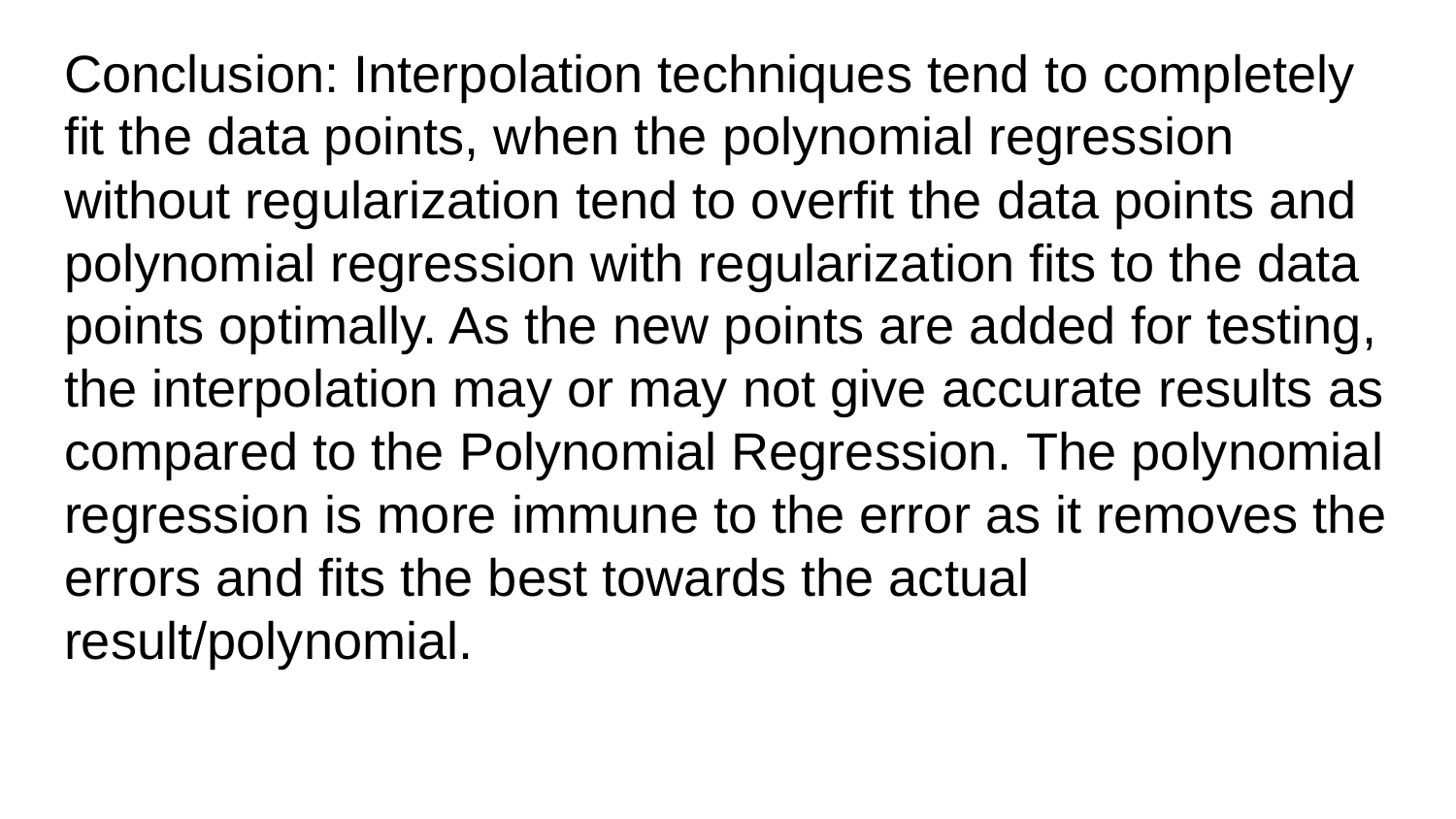

# Conclusion: Interpolation techniques tend to completely fit the data points, when the polynomial regression without regularization tend to overfit the data points and polynomial regression with regularization fits to the data points optimally. As the new points are added for testing, the interpolation may or may not give accurate results as compared to the Polynomial Regression. The polynomial regression is more immune to the error as it removes the errors and fits the best towards the actual result/polynomial.